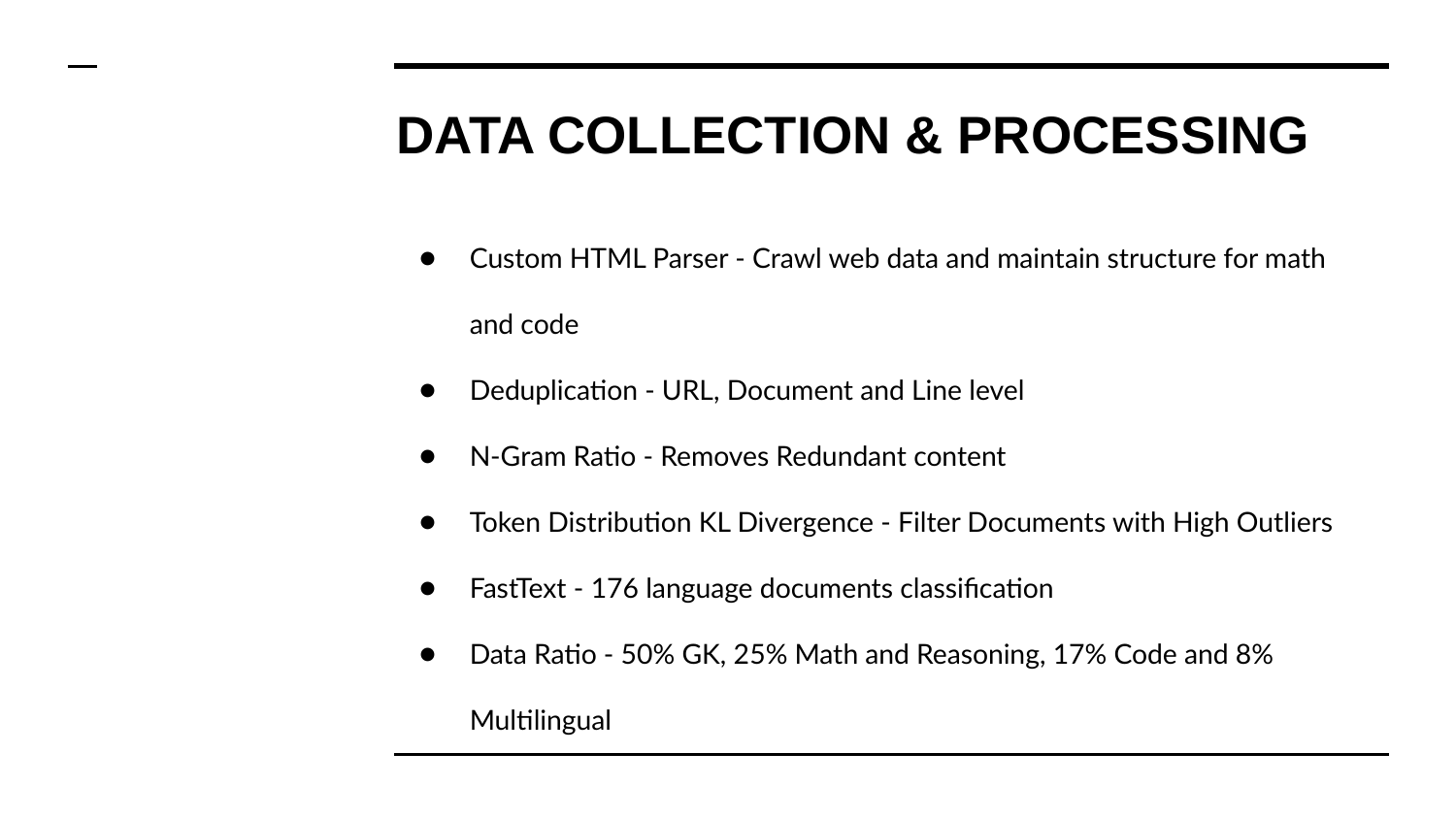

# DATA COLLECTION & PROCESSING
Custom HTML Parser - Crawl web data and maintain structure for math and code
Deduplication - URL, Document and Line level
N-Gram Ratio - Removes Redundant content
Token Distribution KL Divergence - Filter Documents with High Outliers
FastText - 176 language documents classification
Data Ratio - 50% GK, 25% Math and Reasoning, 17% Code and 8% Multilingual